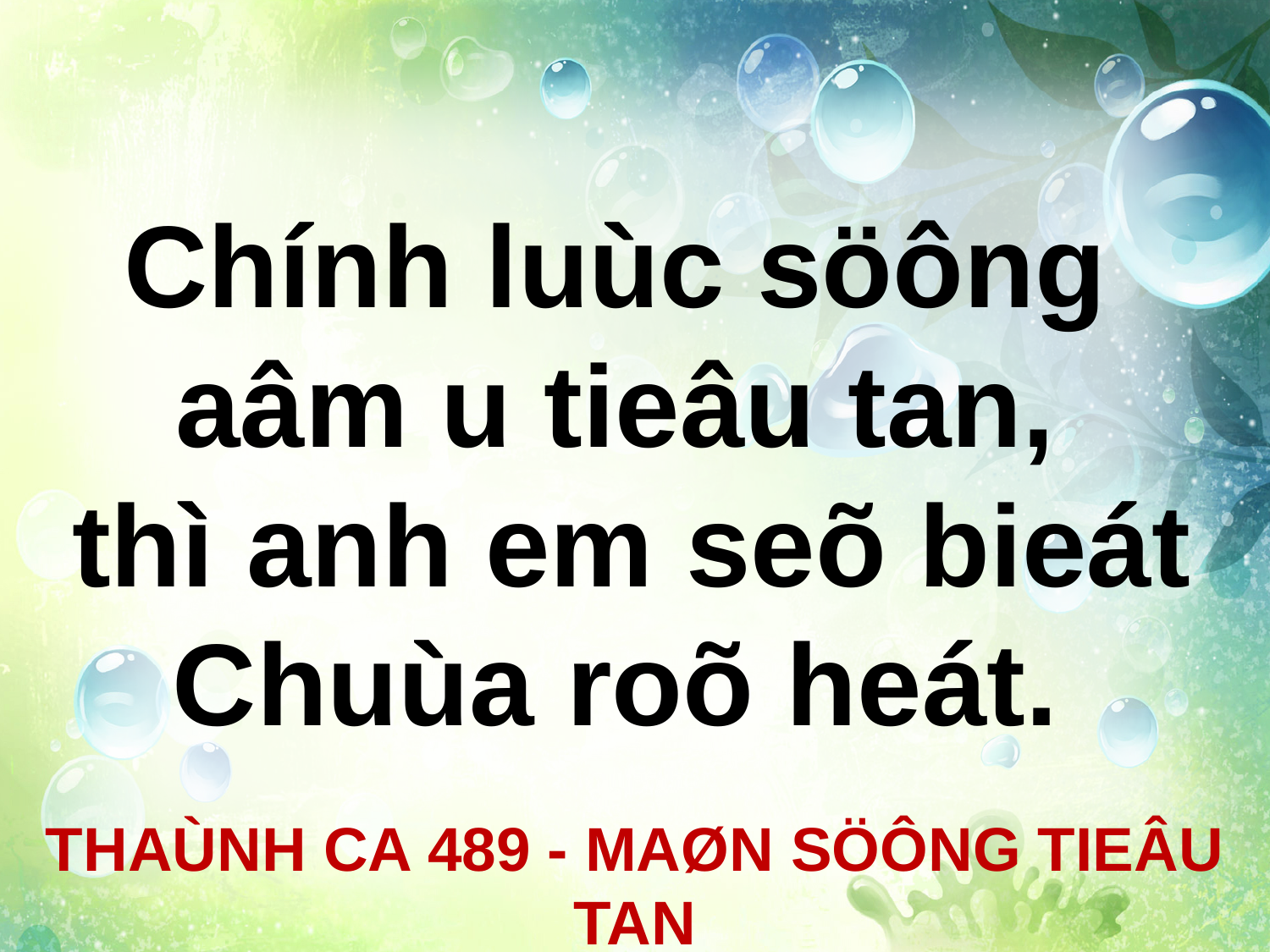

Chính luùc söông
aâm u tieâu tan,
thì anh em seõ bieát Chuùa roõ heát.
THAÙNH CA 489 - MAØN SÖÔNG TIEÂU TAN